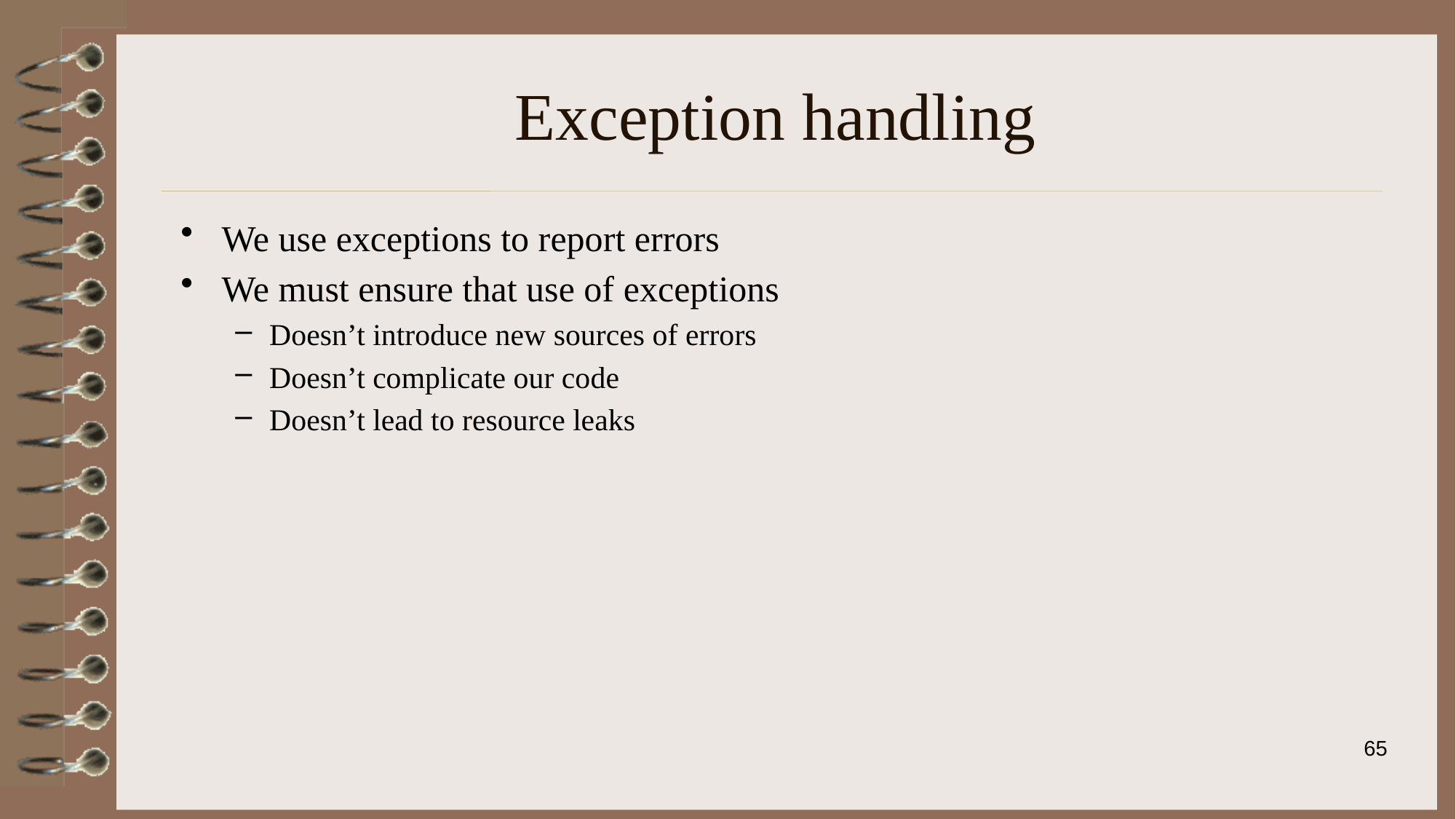

# Exception handling
We use exceptions to report errors
We must ensure that use of exceptions
Doesn’t introduce new sources of errors
Doesn’t complicate our code
Doesn’t lead to resource leaks
65